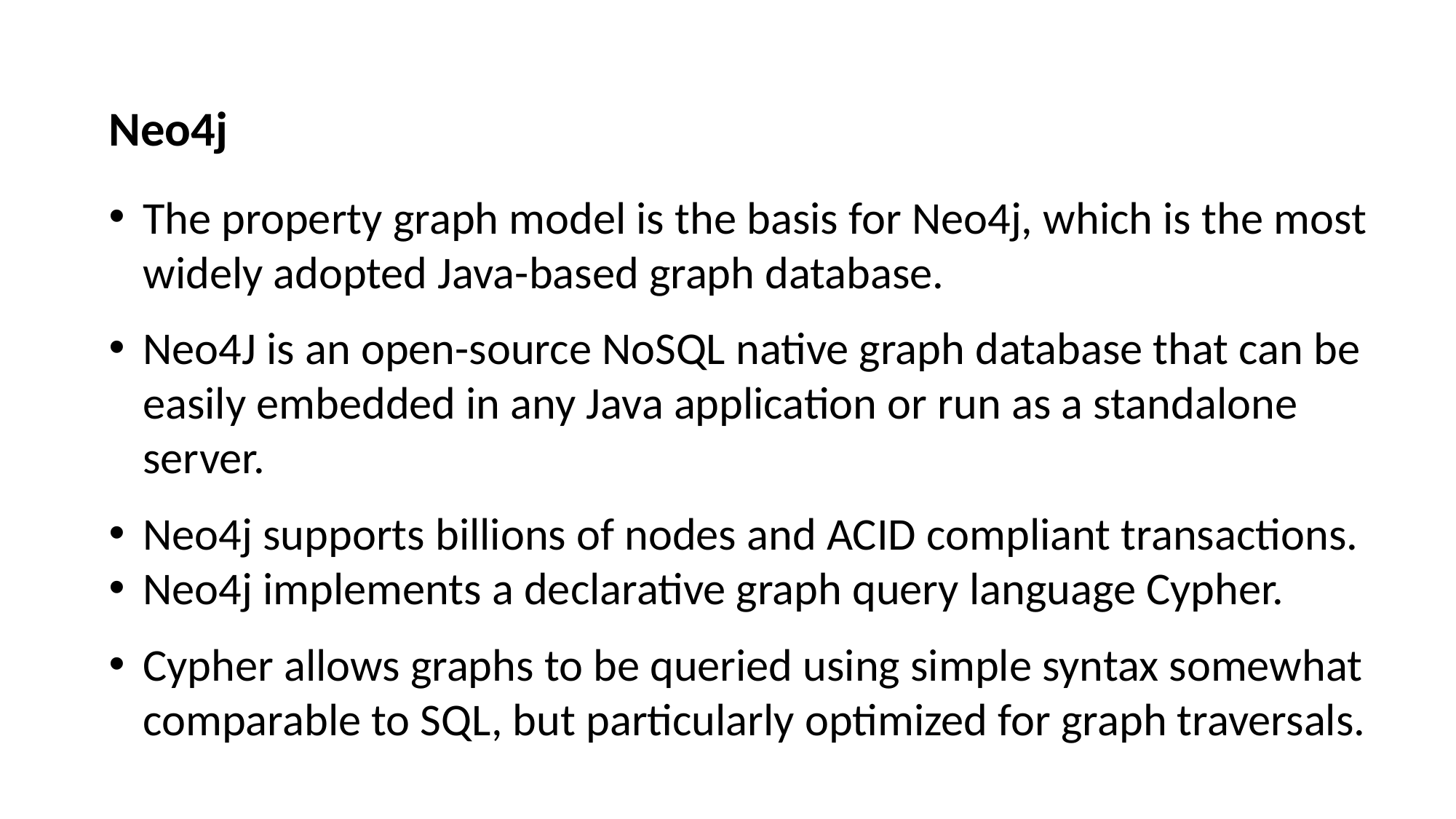

Neo4j

The property graph model is the basis for Neo4j, which is the most widely adopted Java-based graph database.

Neo4J is an open-source NoSQL native graph database that can be easily embedded in any Java application or run as a standalone server.

Neo4j supports billions of nodes and ACID compliant transactions.
Neo4j implements a declarative graph query language Cypher.

Cypher allows graphs to be queried using simple syntax somewhat comparable to SQL, but particularly optimized for graph traversals.